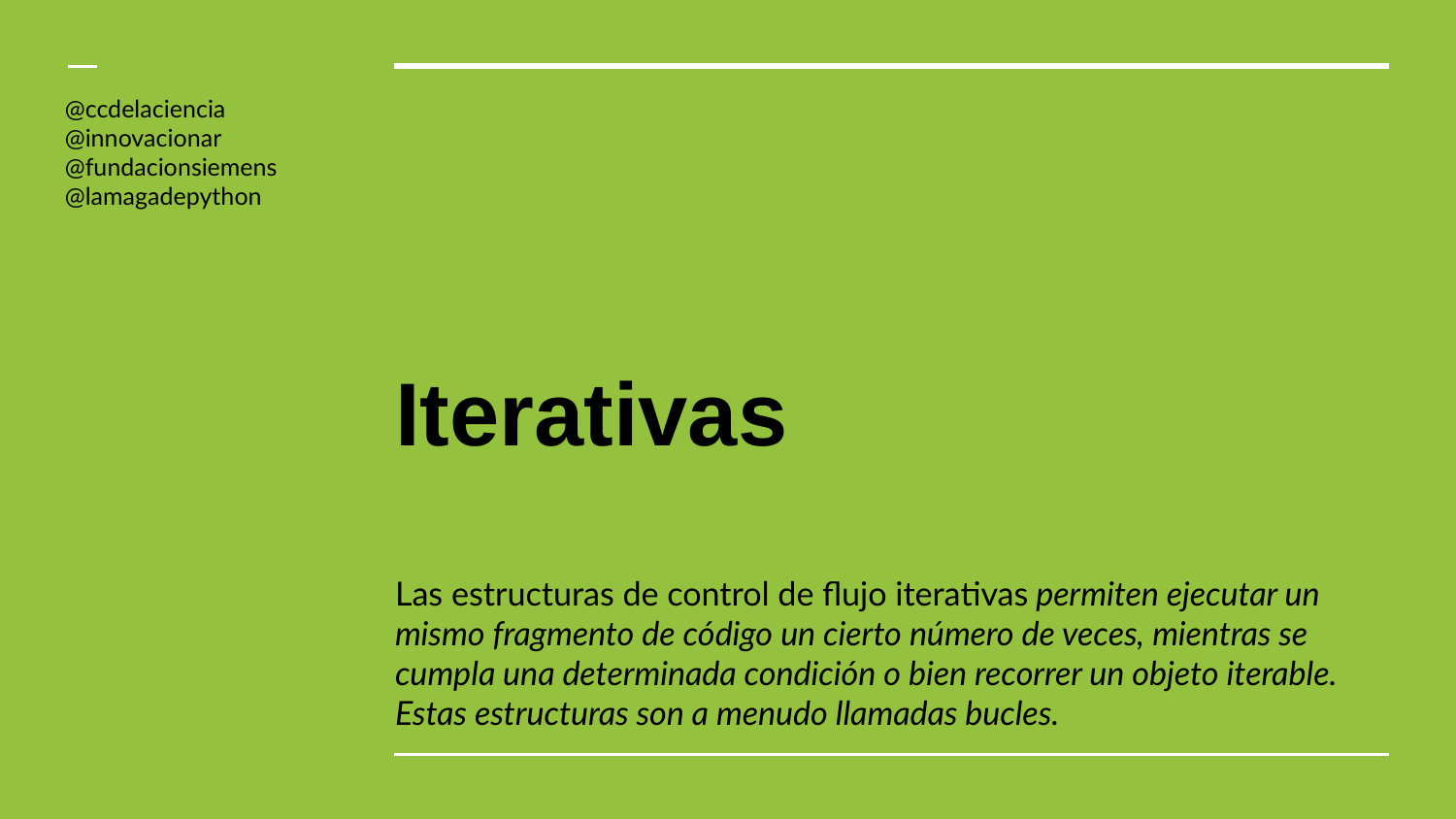

@ccdelaciencia
@innovacionar
@fundacionsiemens
@lamagadepython
# Iterativas

Las estructuras de control de flujo iterativas permiten ejecutar un mismo fragmento de código un cierto número de veces, mientras se cumpla una determinada condición o bien recorrer un objeto iterable. Estas estructuras son a menudo llamadas bucles.